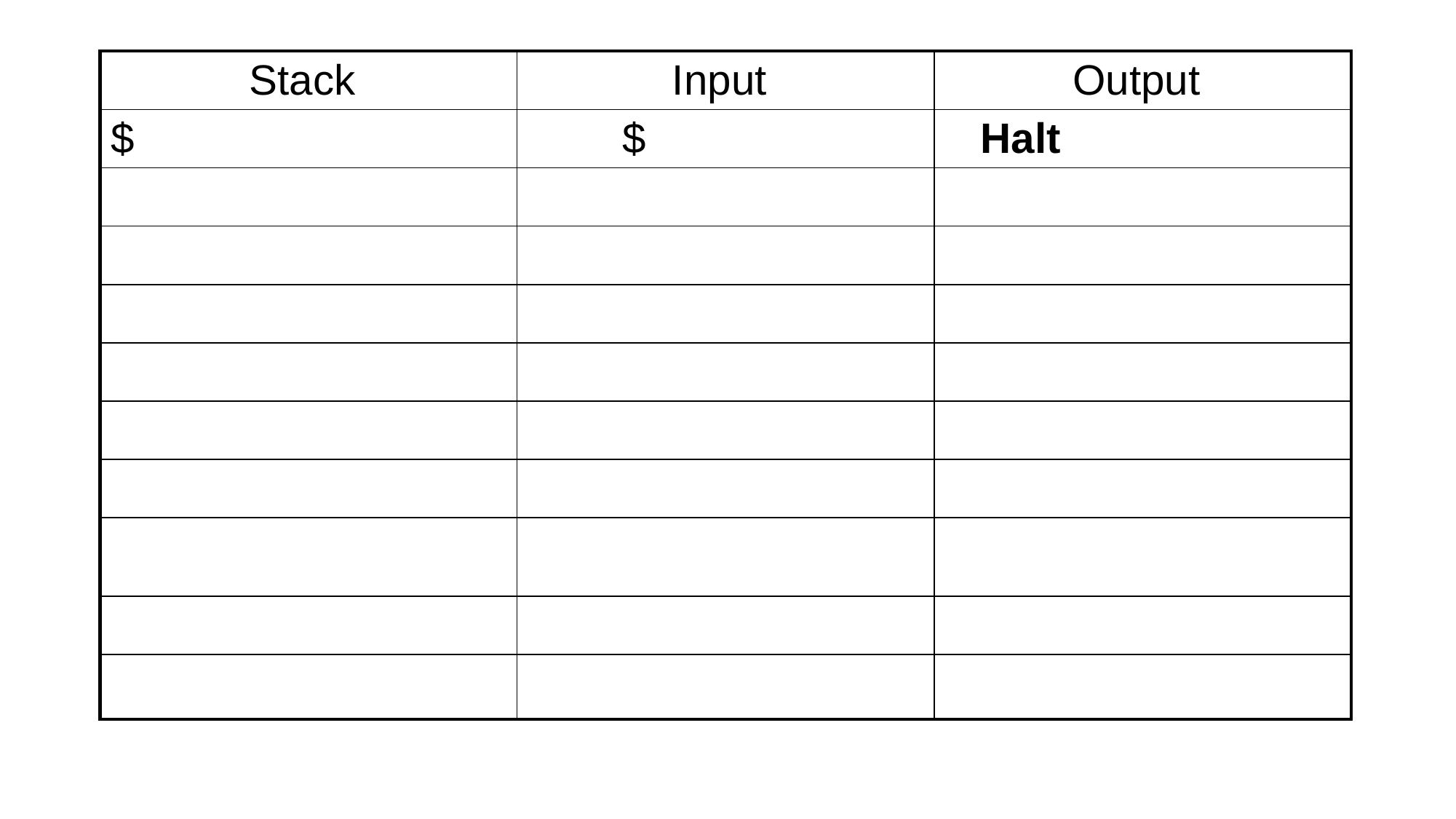

| Stack | Input | Output |
| --- | --- | --- |
| $ | $ | Halt |
|  |  |  |
|  |  |  |
|  |  |  |
|  |  |  |
|  |  |  |
|  |  |  |
|  |  |  |
|  |  |  |
|  |  |  |